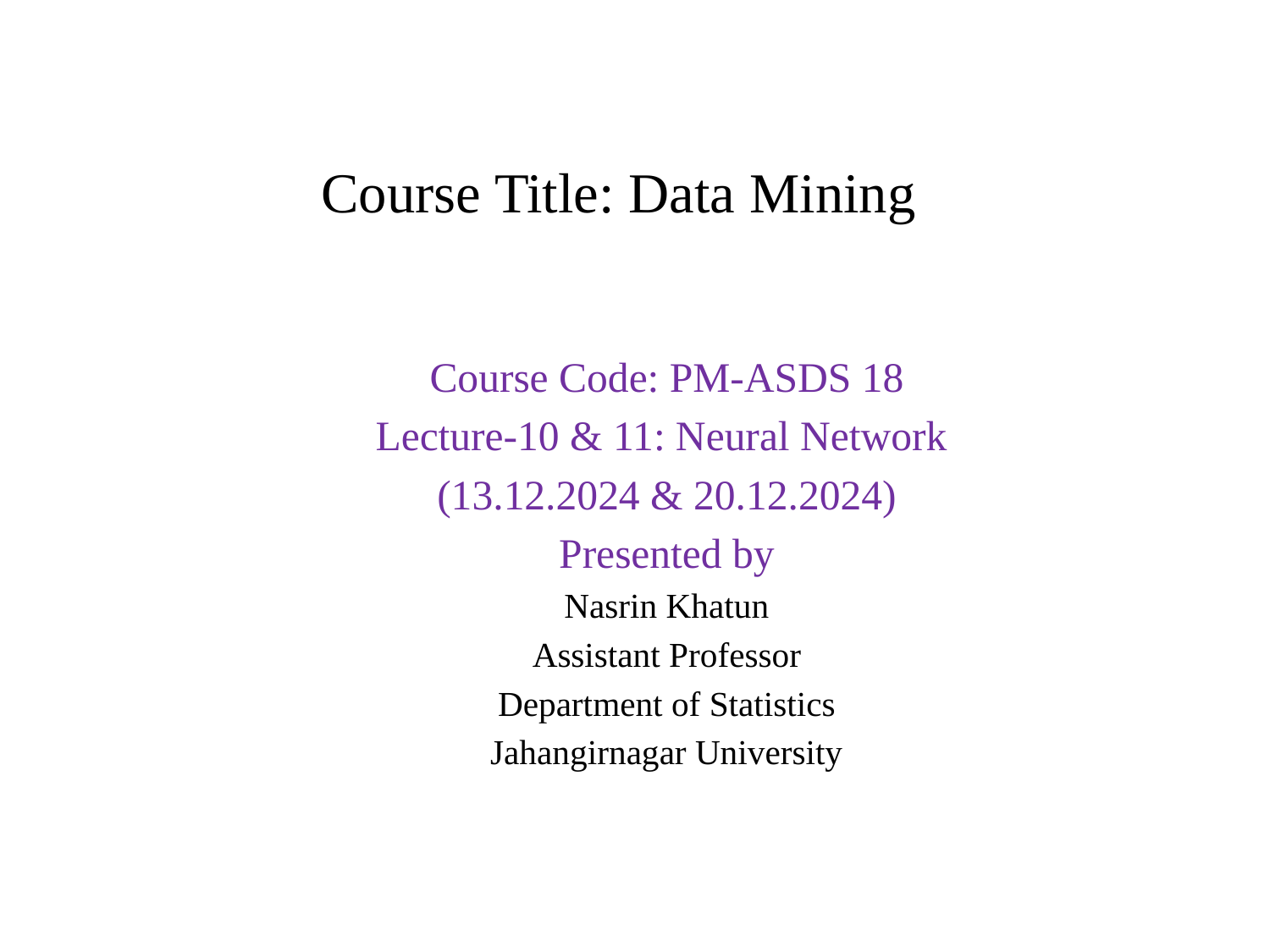

# Course Title: Data Mining

Course Code: PM-ASDS 18
Lecture-10 & 11: Neural Network
(13.12.2024 & 20.12.2024)
Presented by
Nasrin Khatun
Assistant Professor
Department of Statistics
Jahangirnagar University